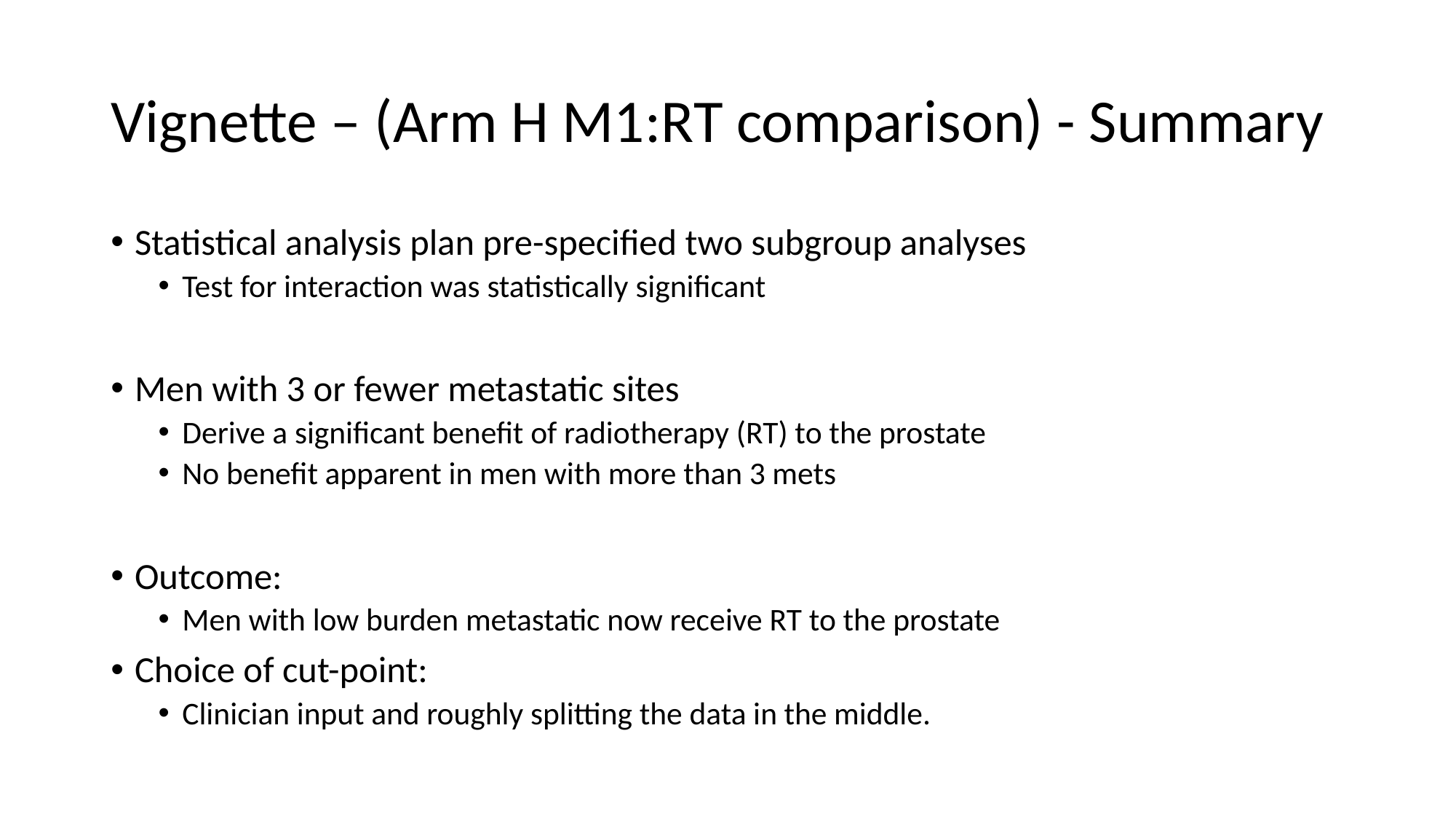

# Vignette – (Arm H M1:RT comparison) - Summary
Statistical analysis plan pre-specified two subgroup analyses
Test for interaction was statistically significant

Men with 3 or fewer metastatic sites
Derive a significant benefit of radiotherapy (RT) to the prostate
No benefit apparent in men with more than 3 mets

Outcome:
Men with low burden metastatic now receive RT to the prostate
Choice of cut-point:
Clinician input and roughly splitting the data in the middle.